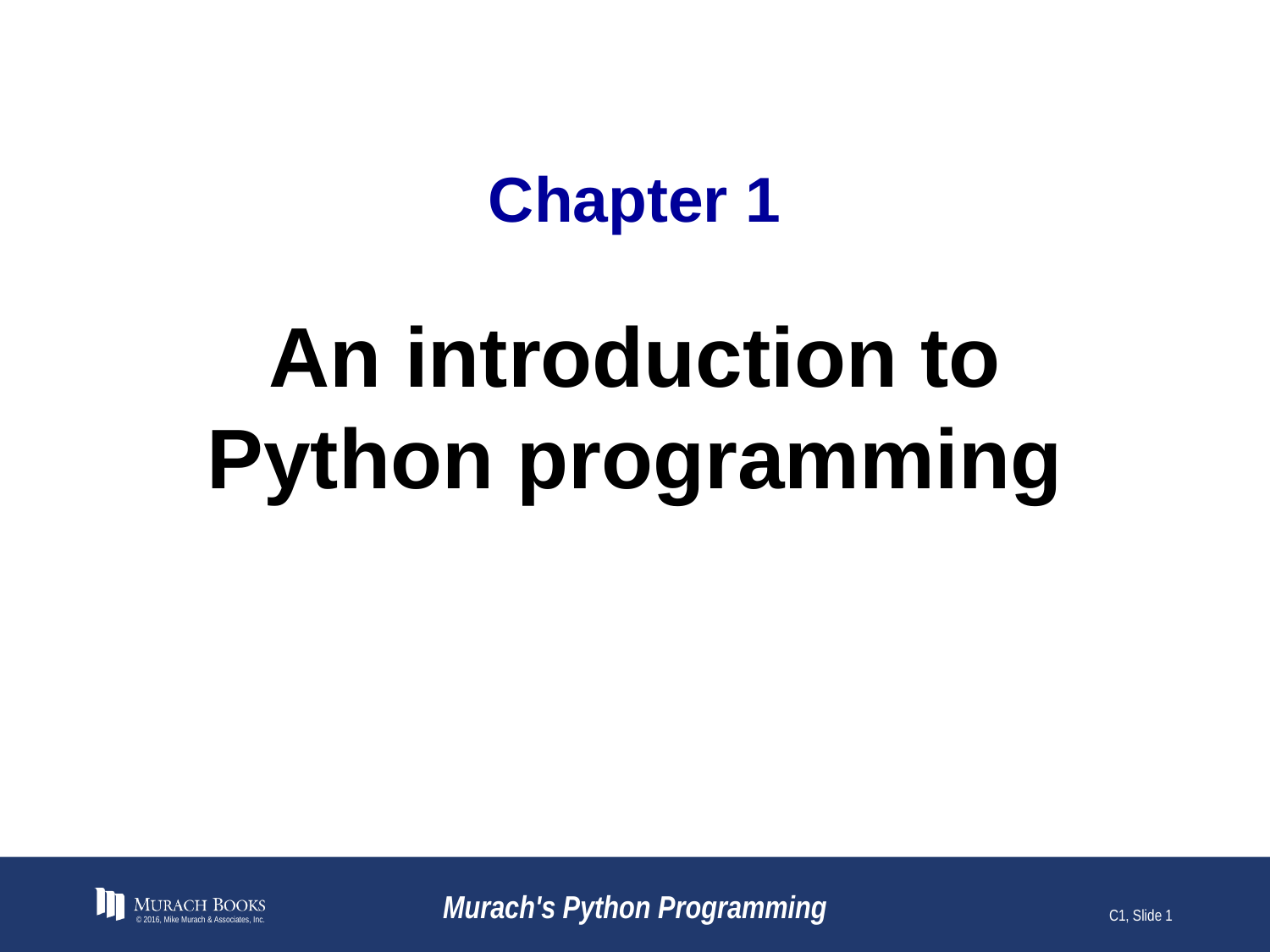

# Chapter 1
An introduction to Python programming

© 2016, Mike Murach & Associates, Inc.
Murach's Python Programming

C1, Slide 1